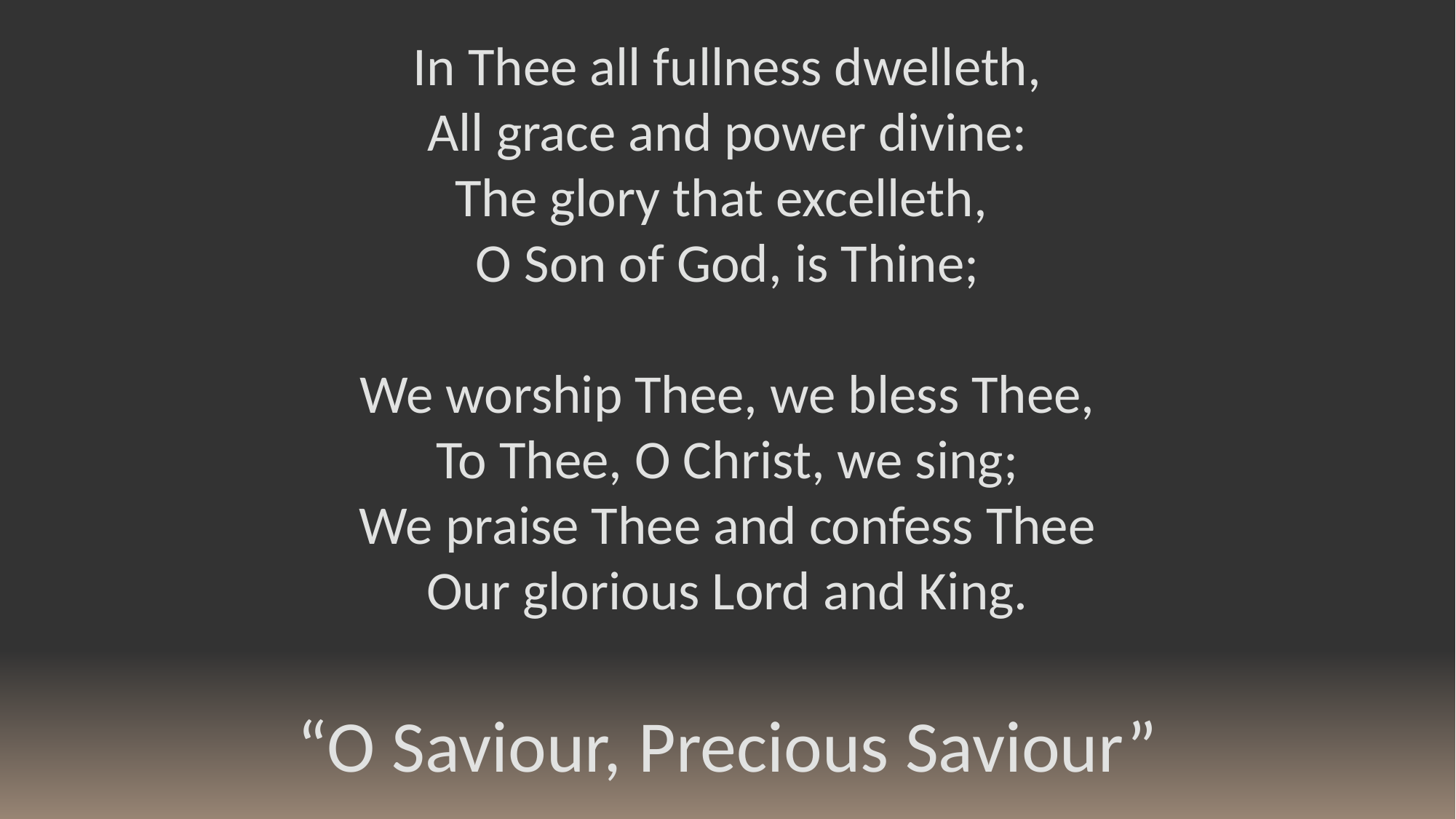

In Thee all fullness dwelleth,
All grace and power divine:
The glory that excelleth,
O Son of God, is Thine;

We worship Thee, we bless Thee,
To Thee, O Christ, we sing;
We praise Thee and confess Thee
Our glorious Lord and King.

“O Saviour, Precious Saviour”